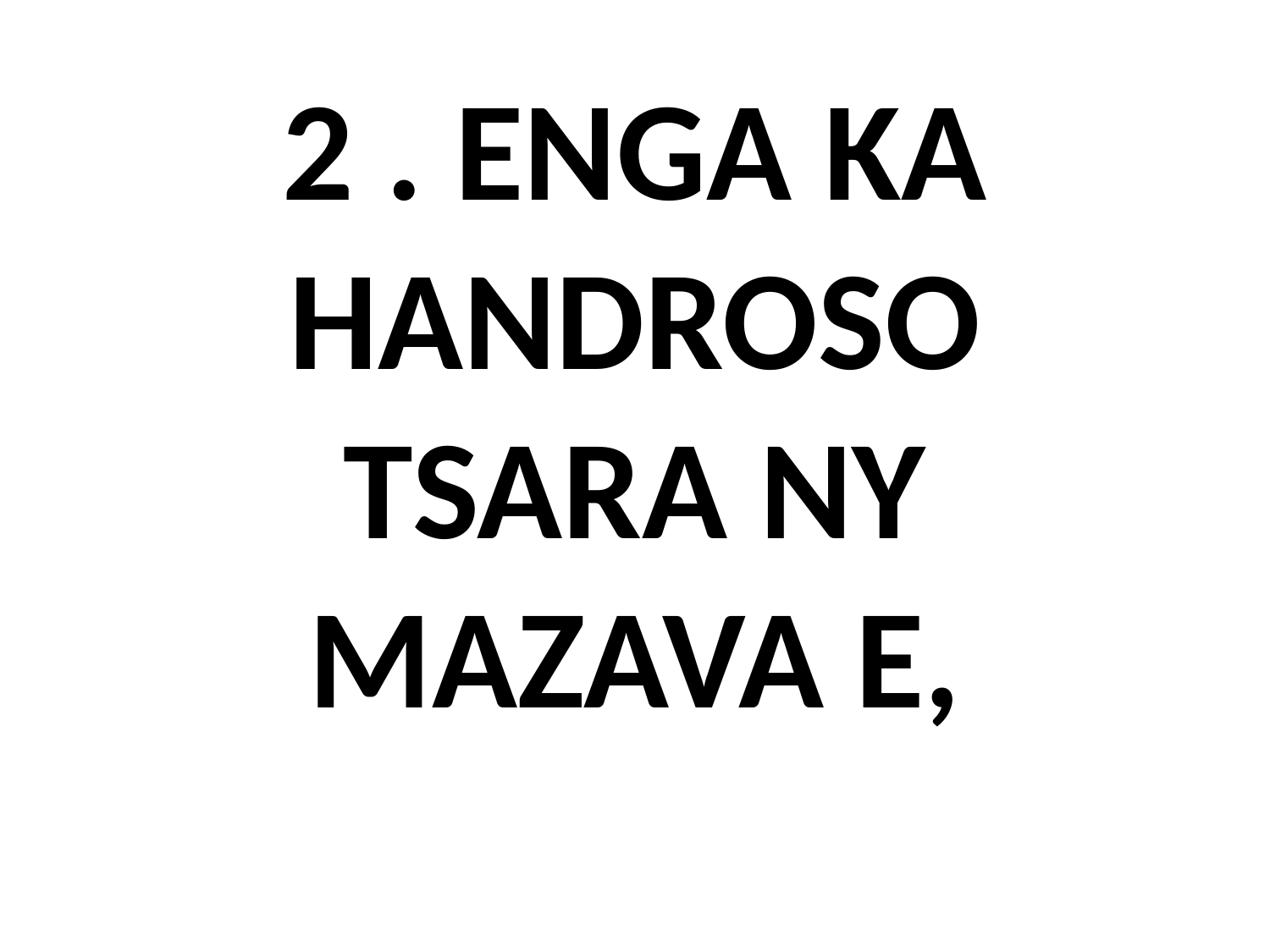

# 2 . ENGA KA HANDROSO TSARA NY MAZAVA E,